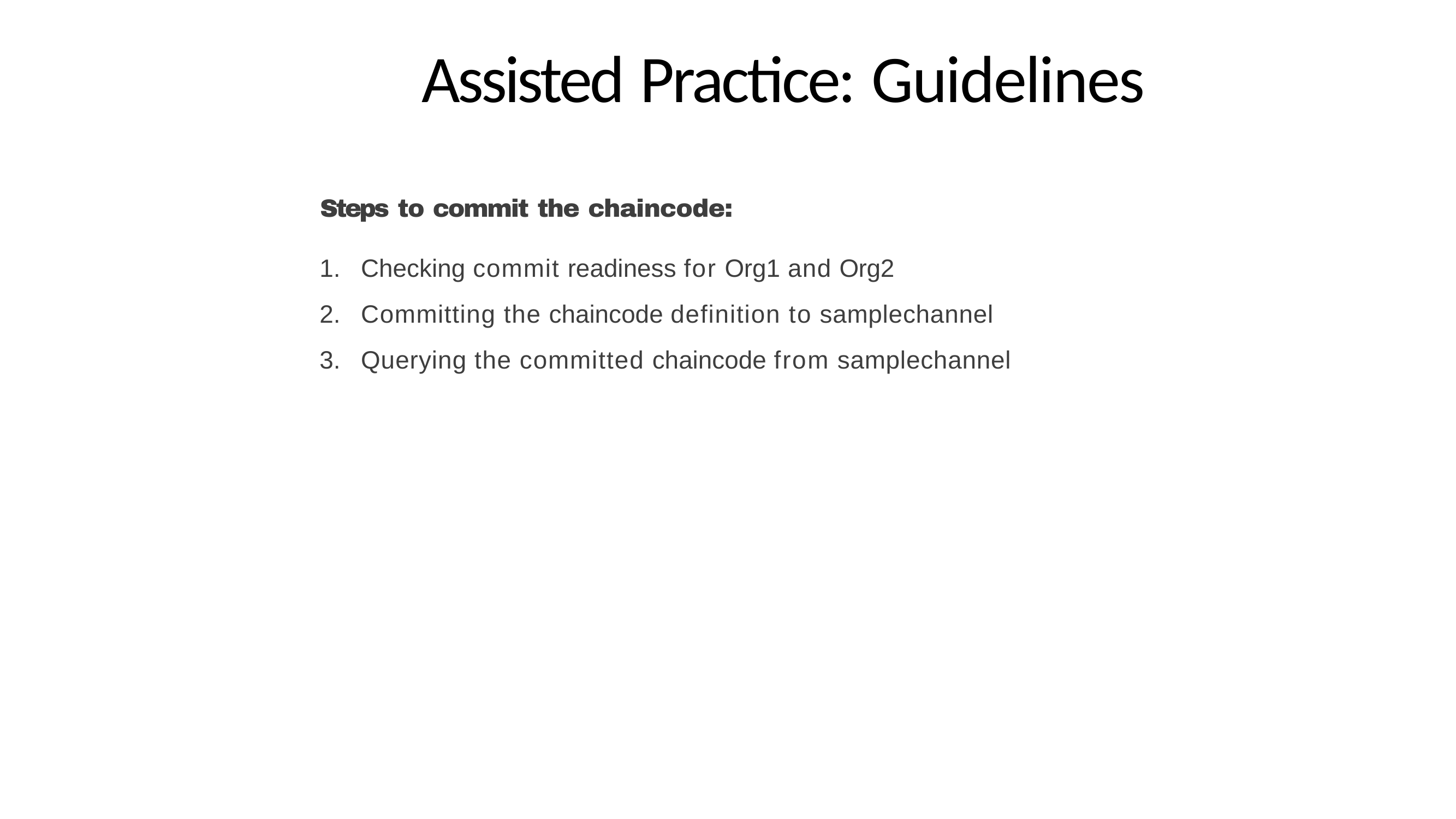

# Assisted Practice: Guidelines
Steps to commit the chaincode:
Checking commit readiness for Org1 and Org2
Committing the chaincode definition to samplechannel
Querying the committed chaincode from samplechannel